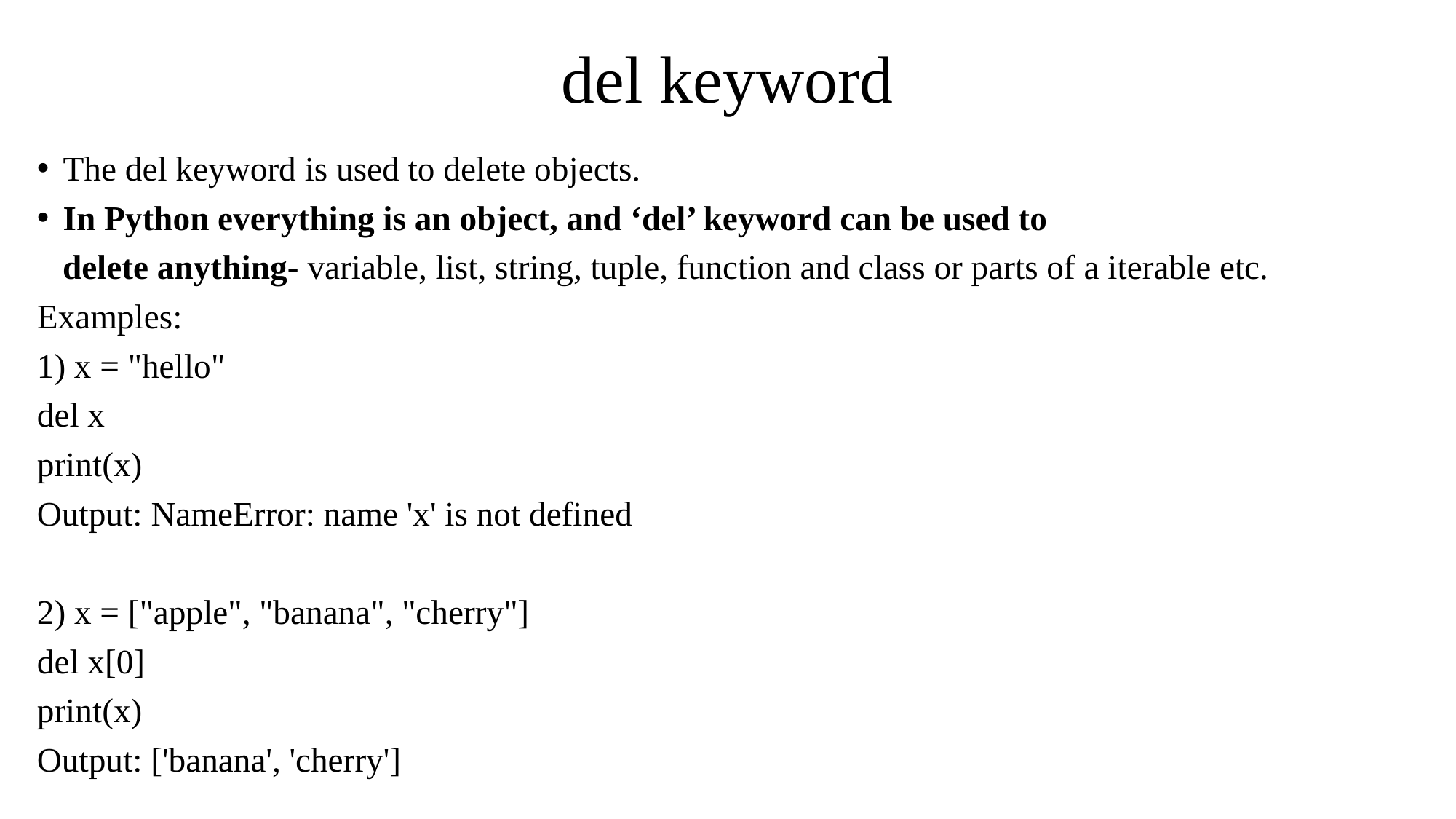

# del keyword
The del keyword is used to delete objects.
In Python everything is an object, and ‘del’ keyword can be used to
   delete anything- variable, list, string, tuple, function and class or parts of a iterable etc.
Examples:
1) x = "hello"
del x
print(x)
Output: NameError: name 'x' is not defined

2) x = ["apple", "banana", "cherry"]
del x[0]
print(x)
Output: ['banana', 'cherry']